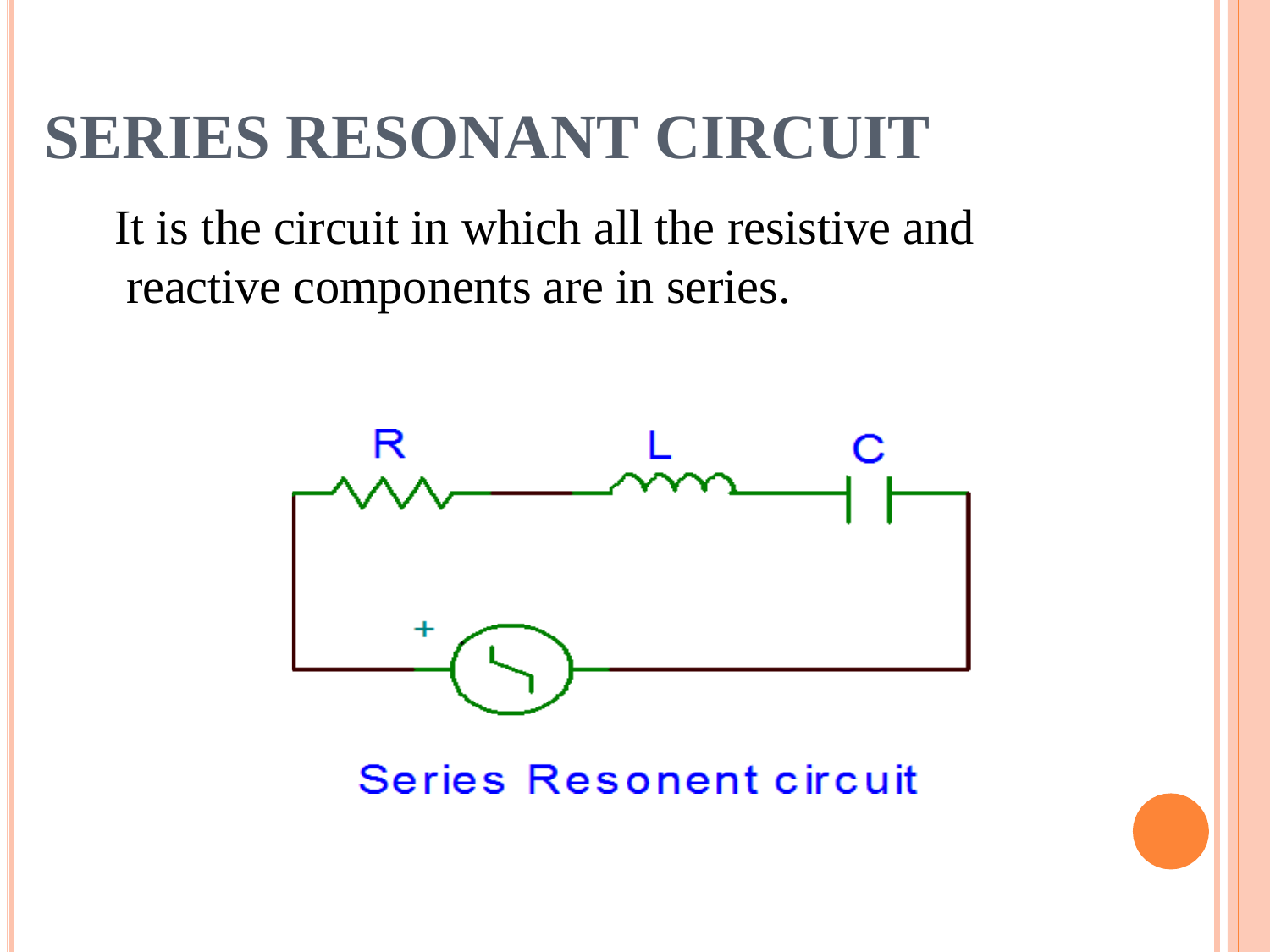

# SERIES RESONANT CIRCUIT
It is the circuit in which all the resistive and  reactive components are in series.